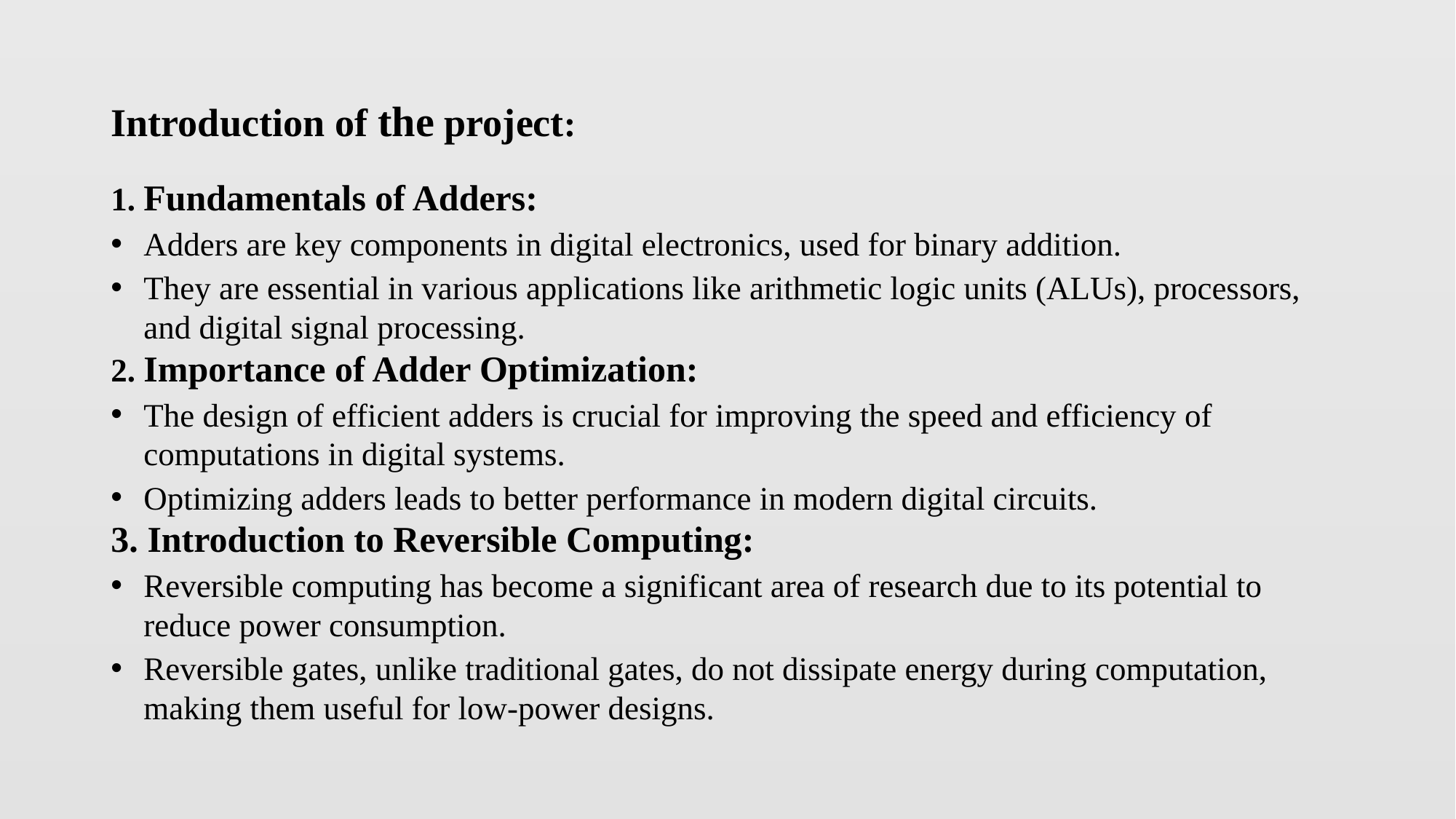

# Introduction of the project:
1. Fundamentals of Adders:
Adders are key components in digital electronics, used for binary addition.
They are essential in various applications like arithmetic logic units (ALUs), processors, and digital signal processing.
2. Importance of Adder Optimization:
The design of efficient adders is crucial for improving the speed and efficiency of computations in digital systems.
Optimizing adders leads to better performance in modern digital circuits.
3. Introduction to Reversible Computing:
Reversible computing has become a significant area of research due to its potential to reduce power consumption.
Reversible gates, unlike traditional gates, do not dissipate energy during computation, making them useful for low-power designs.